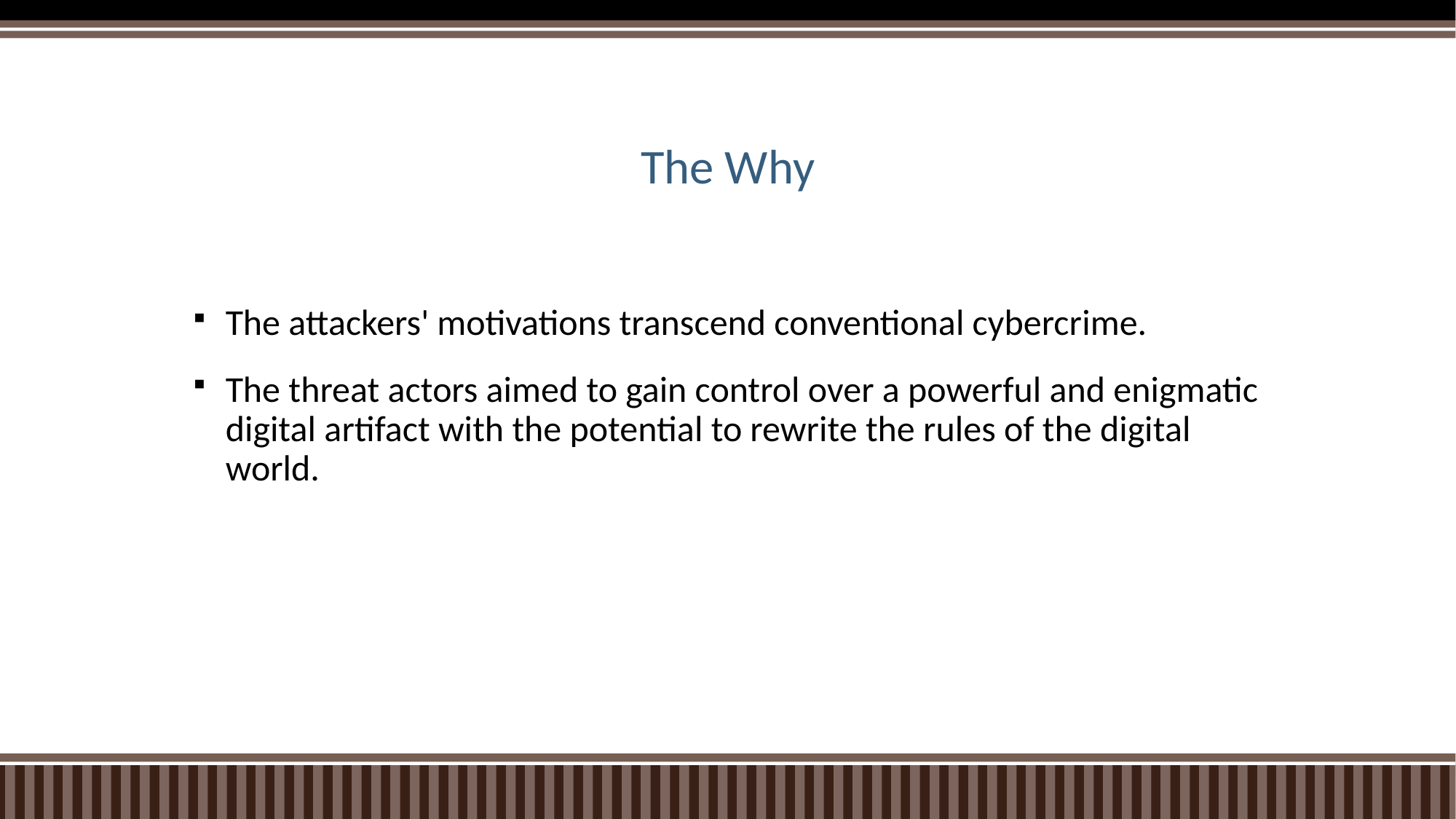

# The Why

The attackers' motivations transcend conventional cybercrime.
The threat actors aimed to gain control over a powerful and enigmatic digital artifact with the potential to rewrite the rules of the digital world.